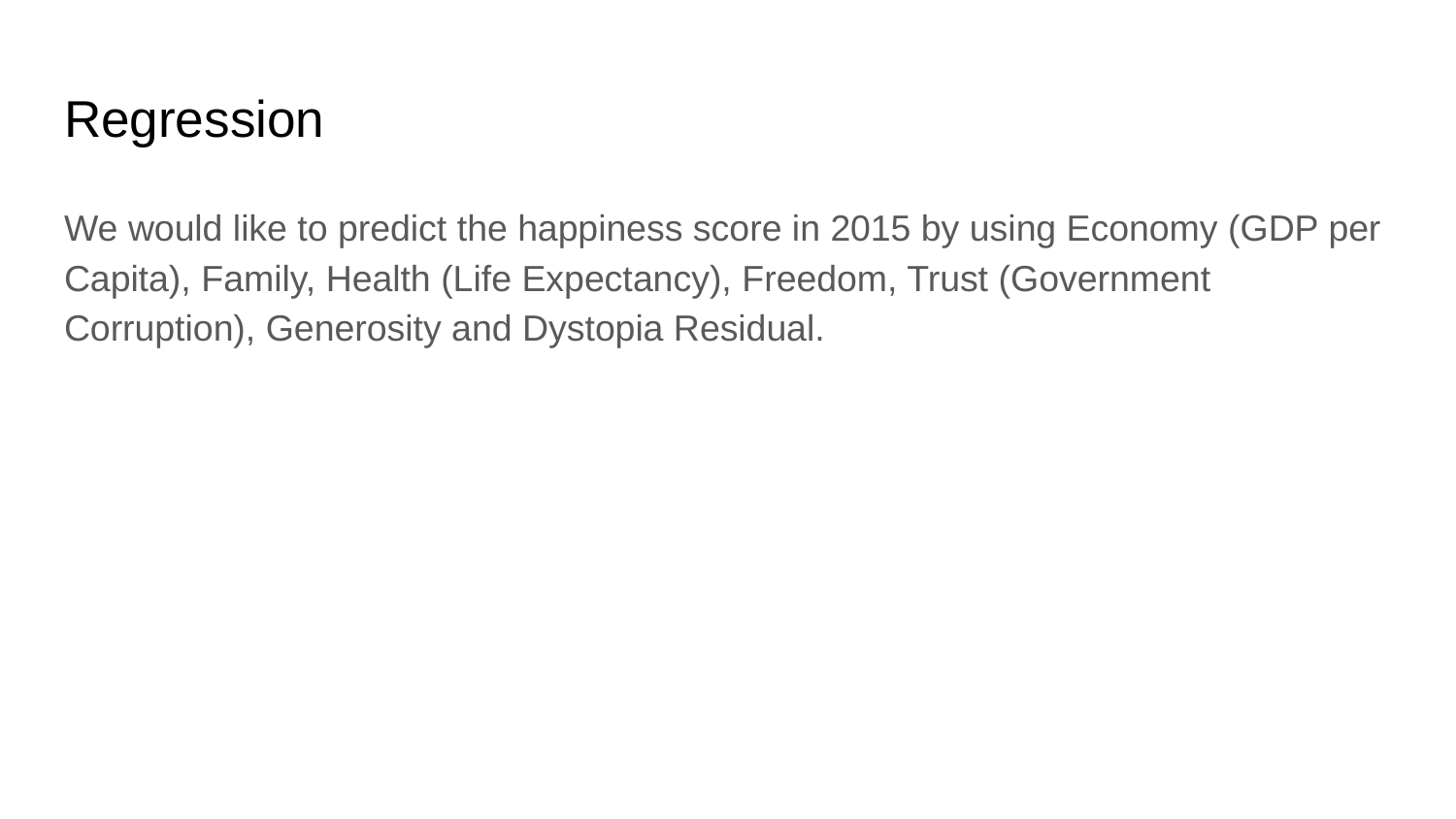

# Regression
We would like to predict the happiness score in 2015 by using Economy (GDP per Capita), Family, Health (Life Expectancy), Freedom, Trust (Government Corruption), Generosity and Dystopia Residual.